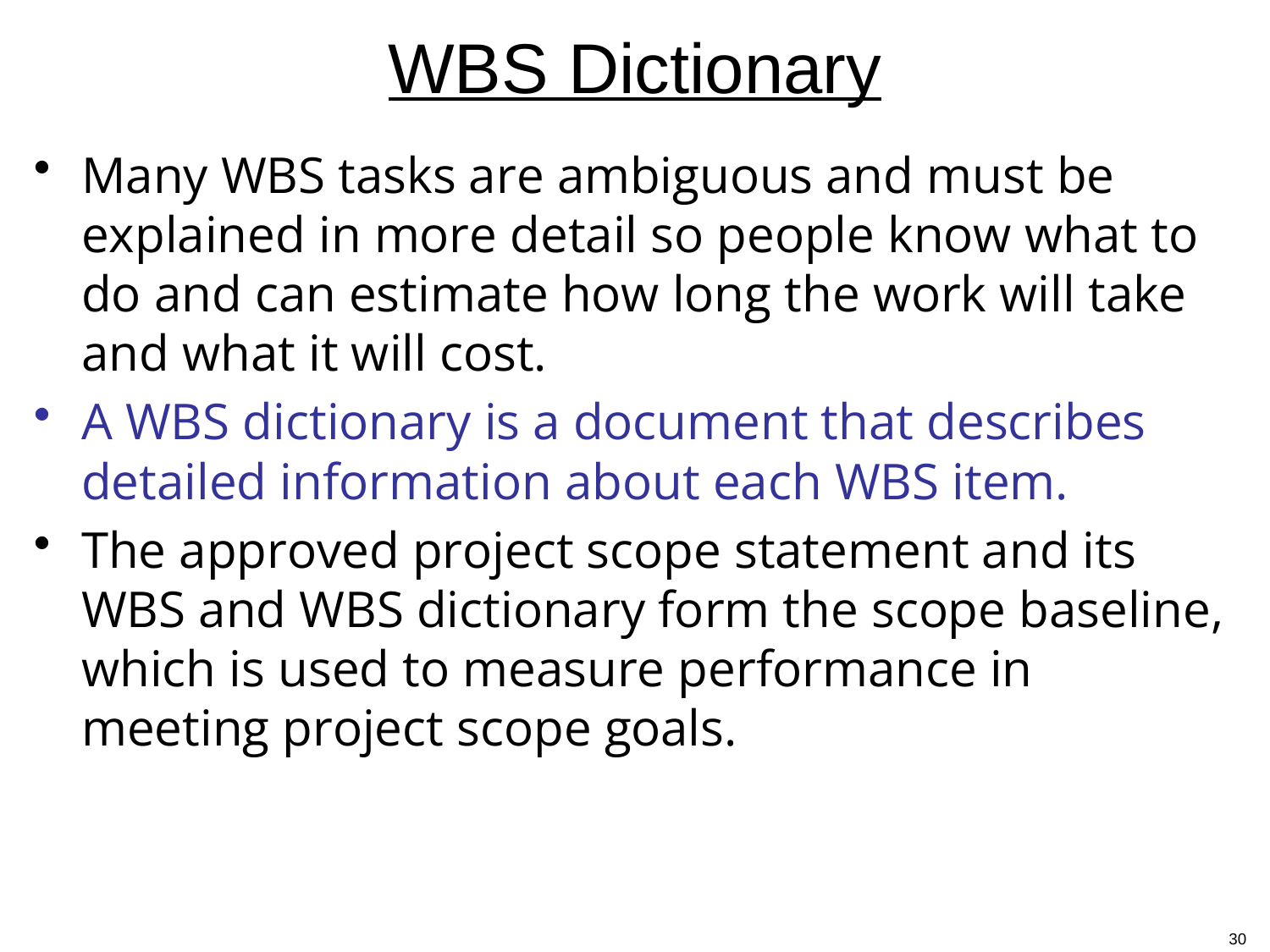

# WBS Dictionary
Many WBS tasks are ambiguous and must be explained in more detail so people know what to do and can estimate how long the work will take and what it will cost.
A WBS dictionary is a document that describes detailed information about each WBS item.
The approved project scope statement and its WBS and WBS dictionary form the scope baseline, which is used to measure performance in meeting project scope goals.
30